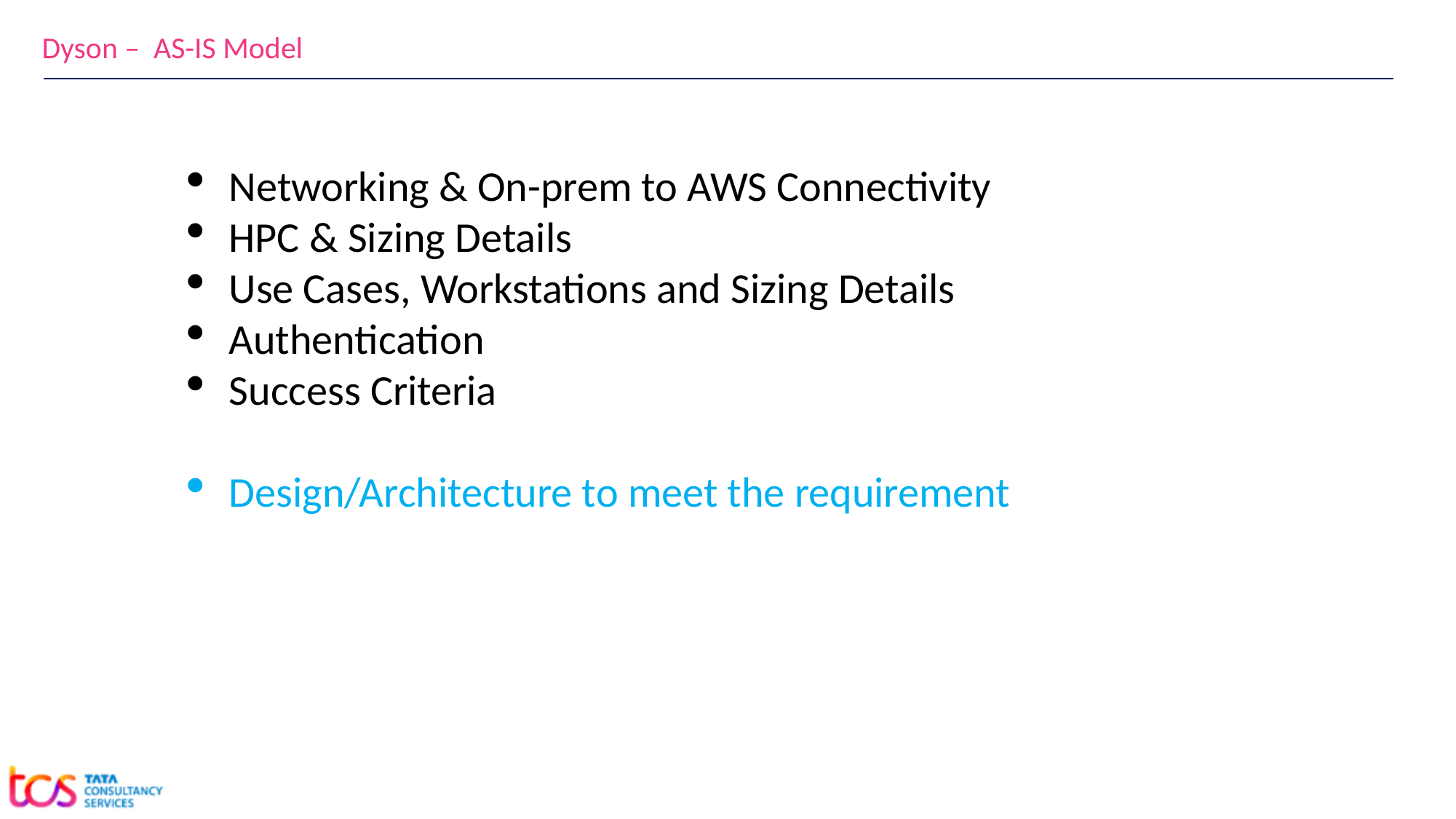

Dyson –  AS-IS Model

Networking & On-prem to AWS Connectivity
HPC & Sizing Details
Use Cases, Workstations and Sizing Details
Authentication
Success Criteria
Design/Architecture to meet the requirement